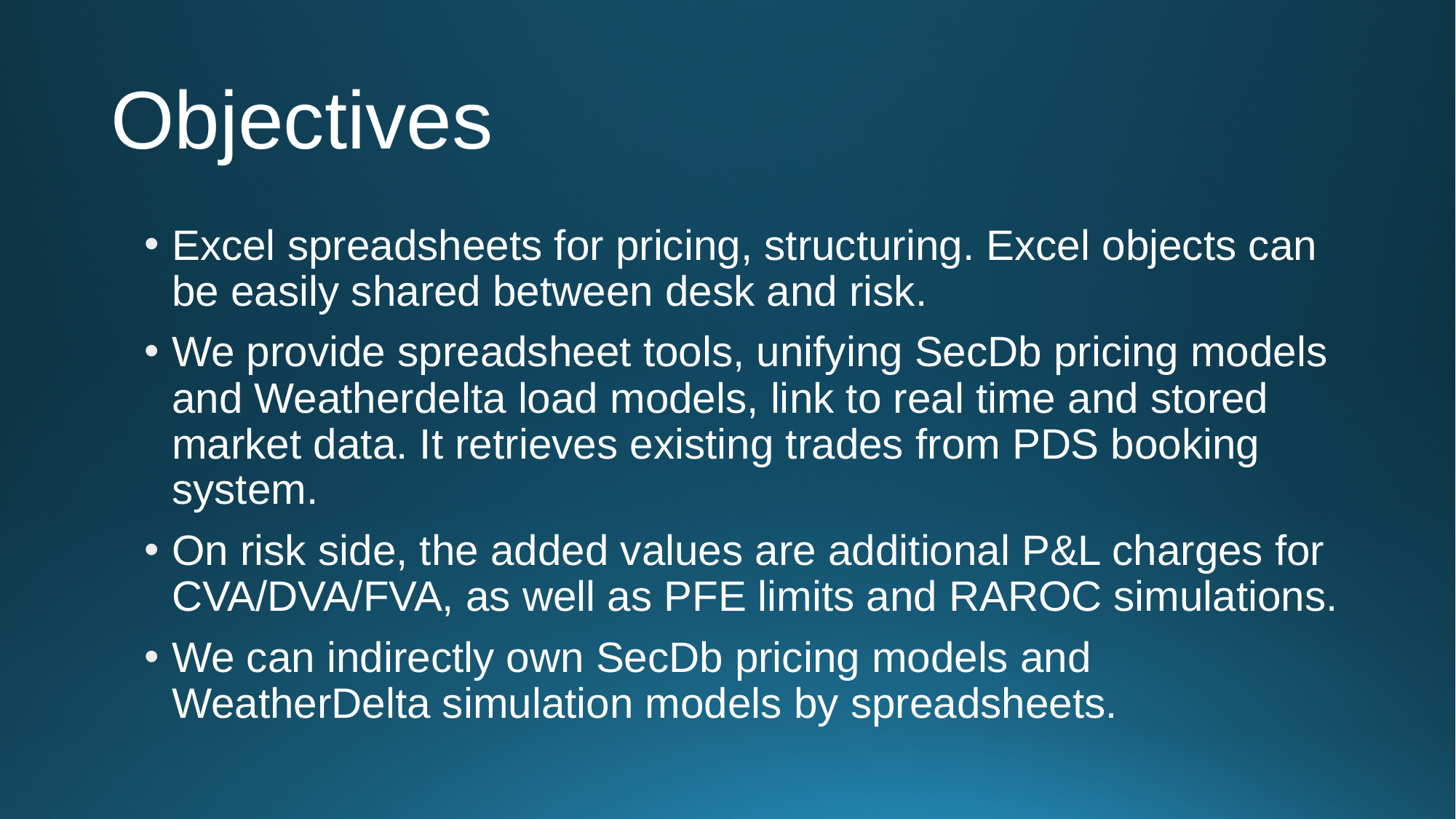

# Objectives
Excel spreadsheets for pricing, structuring. Excel objects can be easily shared between desk and risk.
We provide spreadsheet tools, unifying SecDb pricing models and Weatherdelta load models, link to real time and stored market data. It retrieves existing trades from PDS booking system.
On risk side, the added values are additional P&L charges for CVA/DVA/FVA, as well as PFE limits and RAROC simulations.
We can indirectly own SecDb pricing models and WeatherDelta simulation models by spreadsheets.